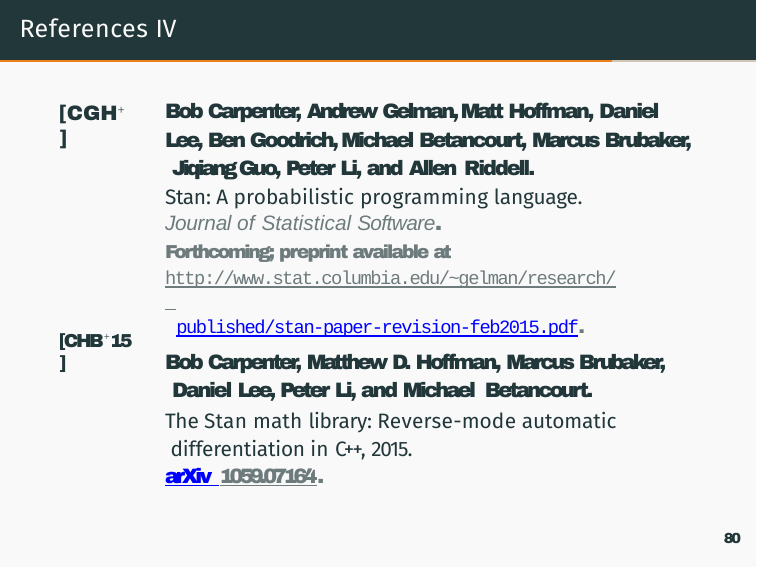

# References IV

Bob Carpenter, Andrew Gelman, Matt Hoffman, Daniel  Lee, Ben Goodrich, Michael Betancourt, Marcus Brubaker,  Jiqiang Guo, Peter Li, and Allen Riddell.
Stan: A probabilistic programming language.
Journal of Statistical Software.
Forthcoming; preprint available at  http://www.stat.columbia.edu/~gelman/research/  published/stan-paper-revision-feb2015.pdf.
Bob Carpenter, Matthew D. Hoffman, Marcus Brubaker,  Daniel Lee, Peter Li, and Michael Betancourt.
The Stan math library: Reverse-mode automatic  differentiation in C++, 2015.
arXiv 1059.07164.
[CGH+]
[CHB+15]
80